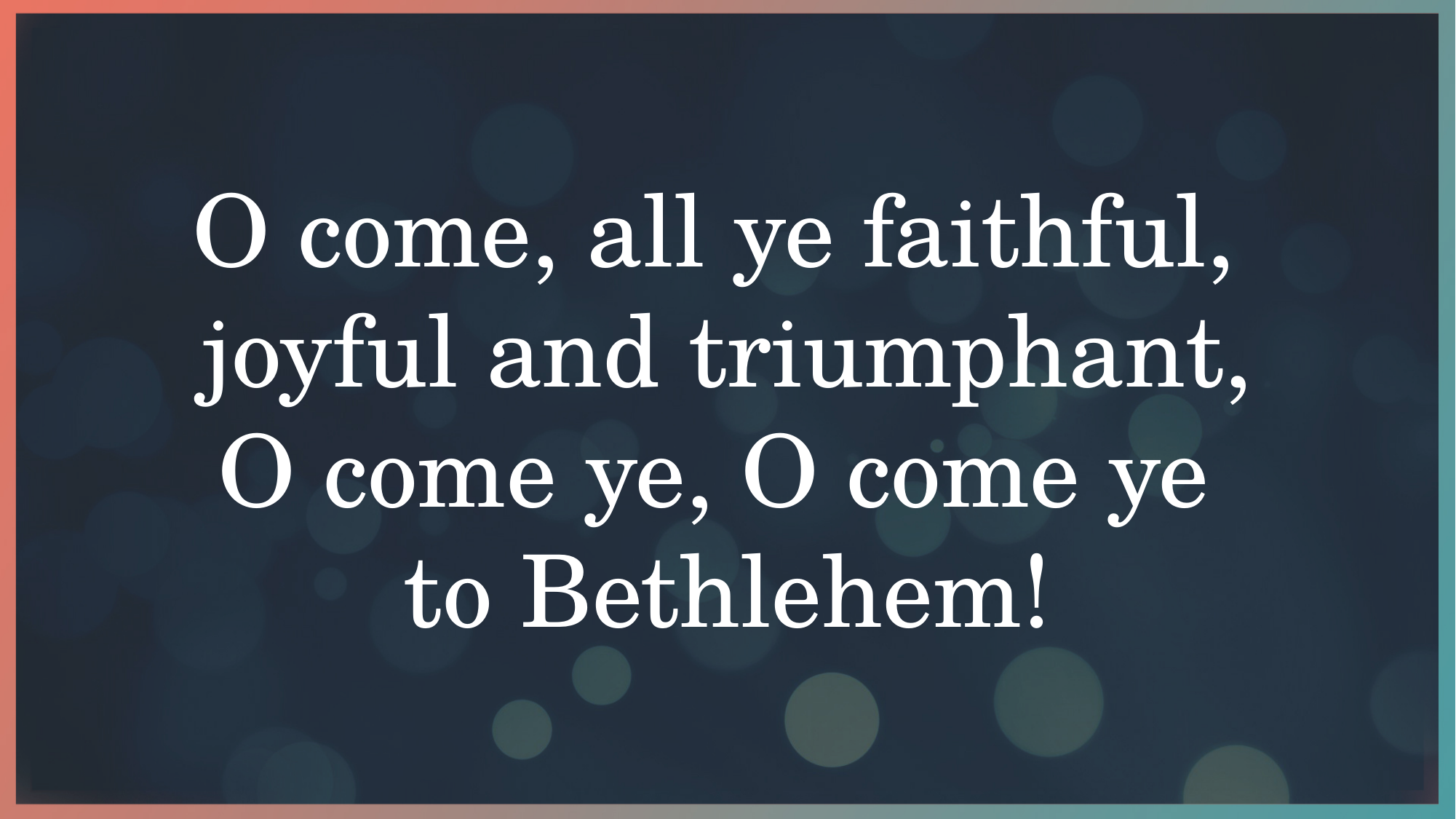

O come, all ye faithful,
joyful and triumphant,
O come ye, O come ye
to Bethlehem!